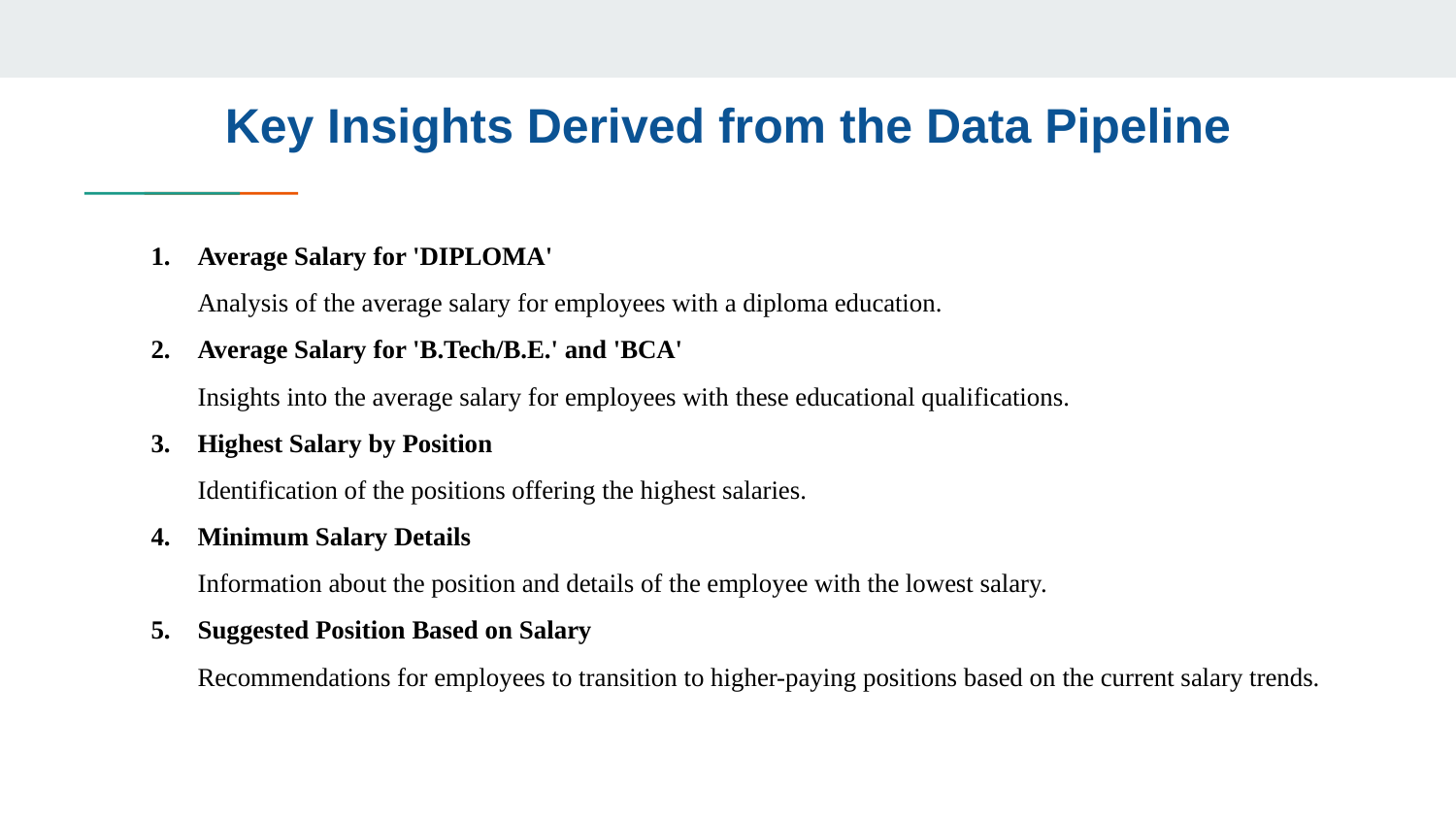

# Key Insights Derived from the Data Pipeline

Average Salary for 'DIPLOMA'
Analysis of the average salary for employees with a diploma education.
Average Salary for 'B.Tech/B.E.' and 'BCA'
Insights into the average salary for employees with these educational qualifications.
Highest Salary by Position
Identification of the positions offering the highest salaries.
Minimum Salary Details
Information about the position and details of the employee with the lowest salary.
Suggested Position Based on Salary
Recommendations for employees to transition to higher-paying positions based on the current salary trends.